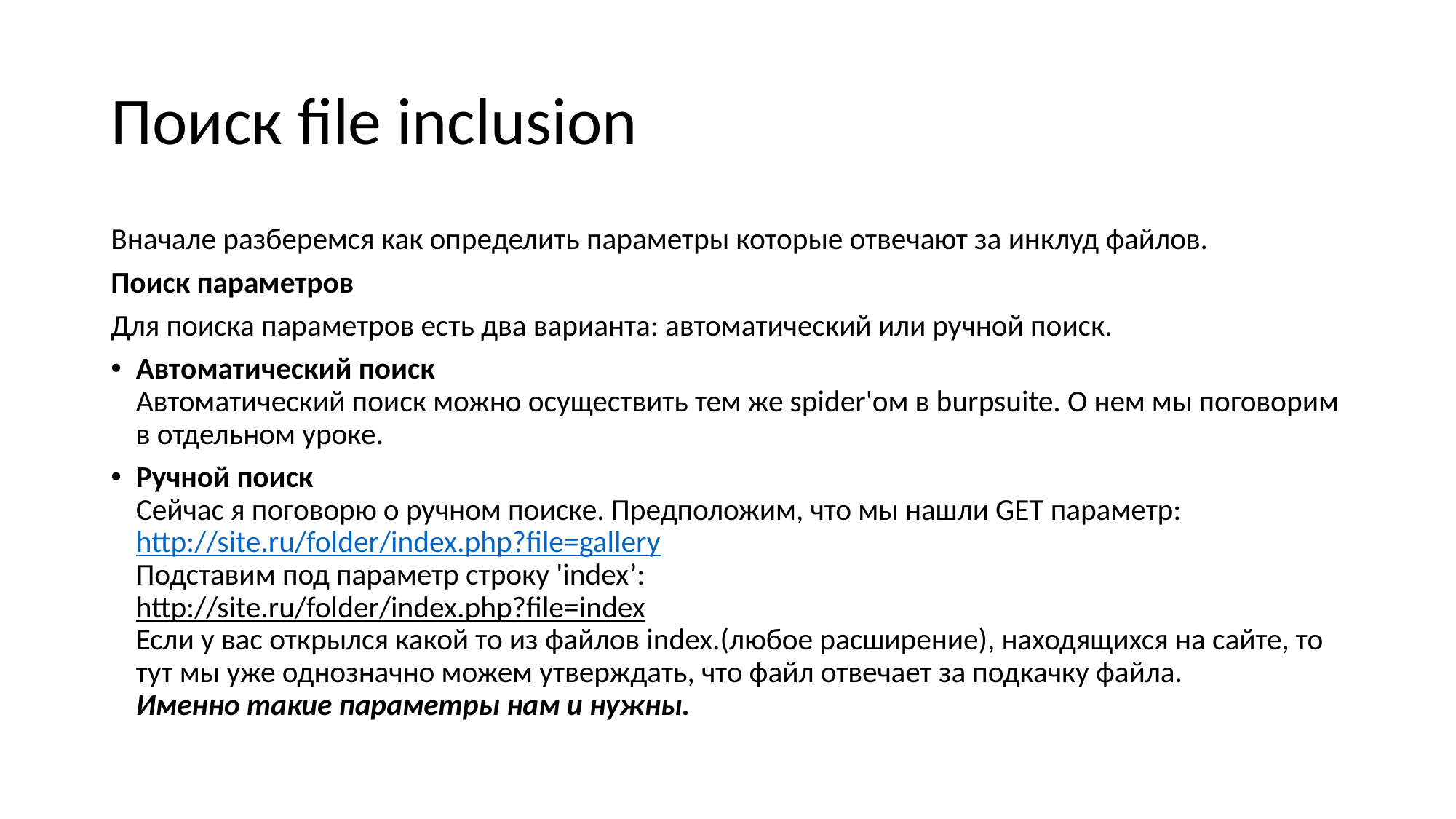

# Поиск file inclusion
Вначале разберемся как определить параметры которые отвечают за инклуд файлов.
Поиск параметров
Для поиска параметров есть два варианта: автоматический или ручной поиск.
Автоматический поиск
Автоматический поиск можно осуществить тем же spider'ом в burpsuite. О нем мы поговорим в отдельном уроке.
Ручной поиск
Сейчас я поговорю о ручном поиске. Предположим, что мы нашли GET параметр:
http://site.ru/folder/index.php?file=gallery
Подставим под параметр строку 'index’:
http://site.ru/folder/index.php?file=index
Если у вас открылся какой то из файлов index.(любое расширение), находящихся на сайте, то тут мы уже однозначно можем утверждать, что файл отвечает за подкачку файла.
Именно такие параметры нам и нужны.